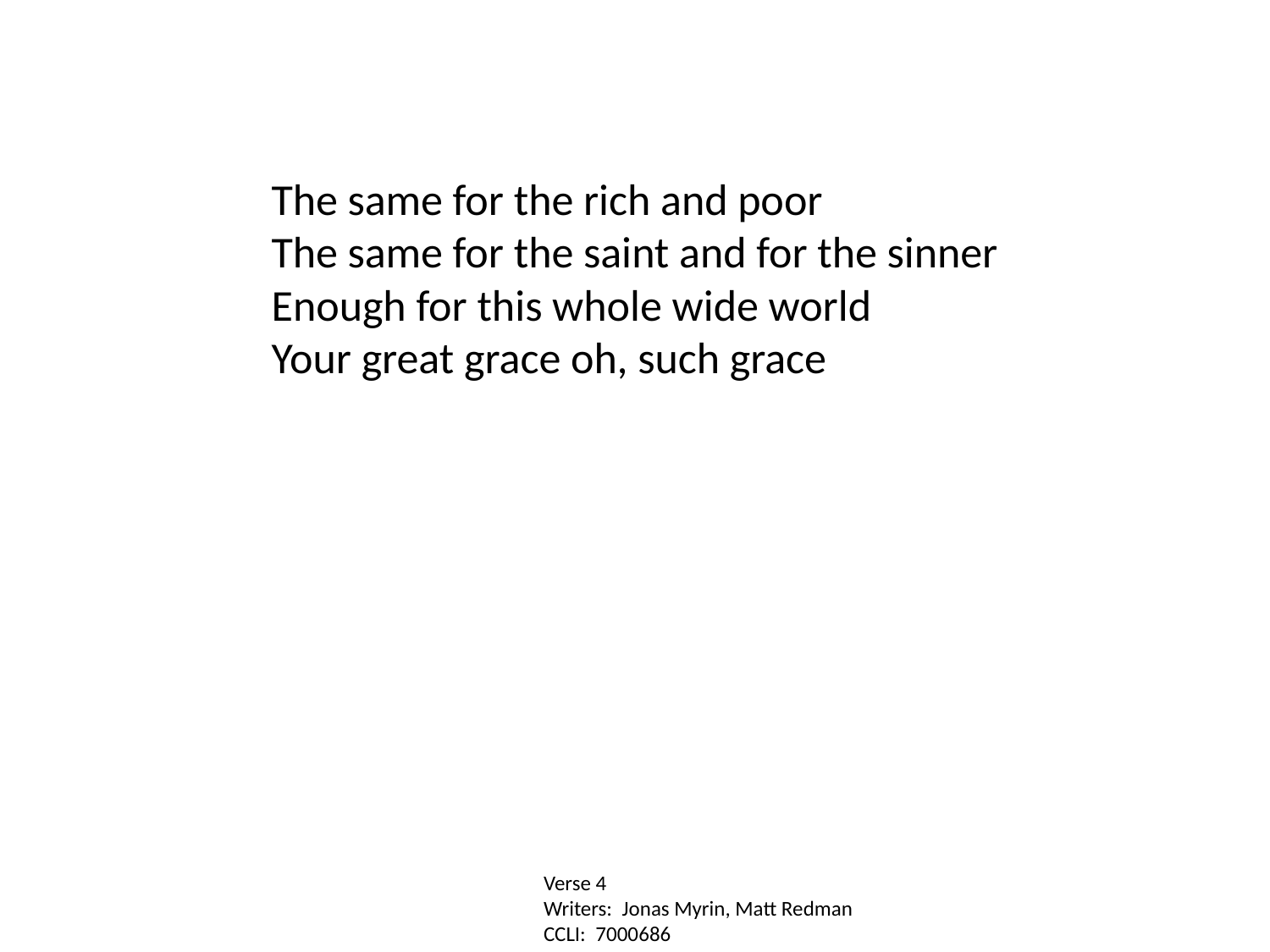

The same for the rich and poor
The same for the saint and for the sinner
Enough for this whole wide world
Your great grace oh, such grace

Verse 4
Writers:  Jonas Myrin, Matt Redman
CCLI:  7000686